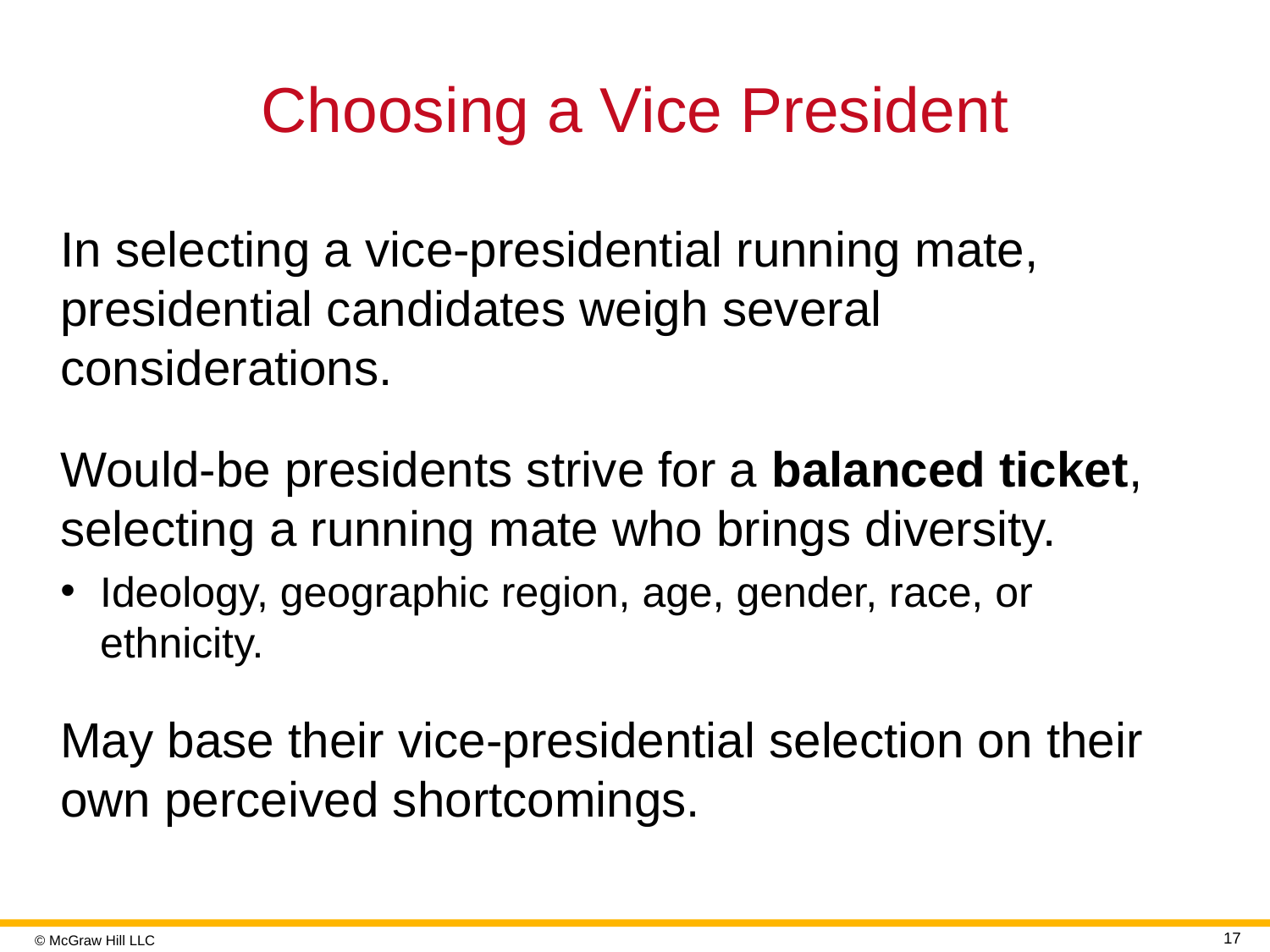

# Choosing a Vice President
In selecting a vice-presidential running mate, presidential candidates weigh several considerations.
Would-be presidents strive for a balanced ticket, selecting a running mate who brings diversity.
Ideology, geographic region, age, gender, race, or ethnicity.
May base their vice-presidential selection on their own perceived shortcomings.
17